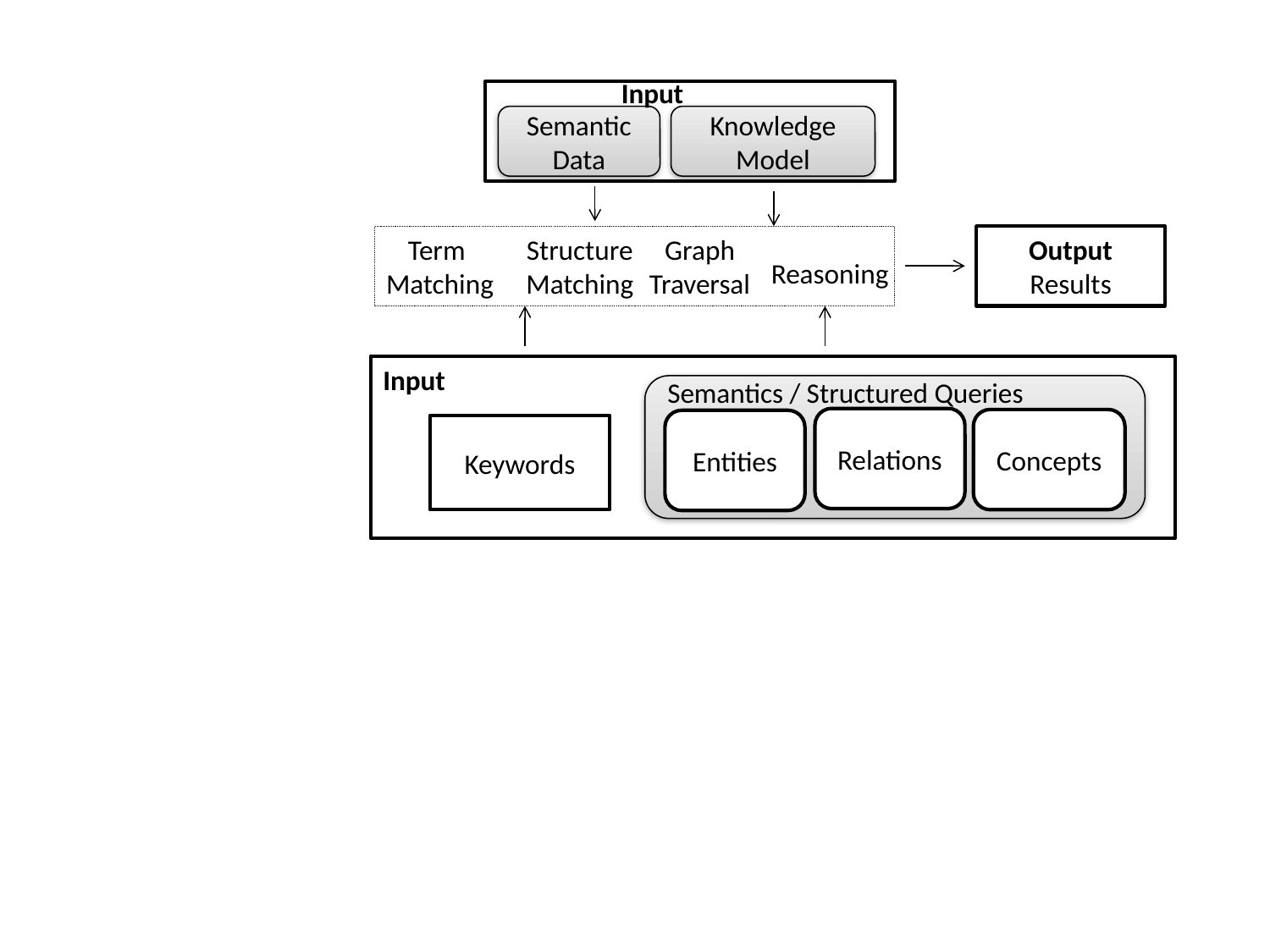

Input

Knowledge Model
Semantic Data

Structure
Matching
Graph
Traversal
Term
Matching
Output
Results
Reasoning

Input
Semantics / Structured Queries

Relations
Concepts
Entities
Keywords